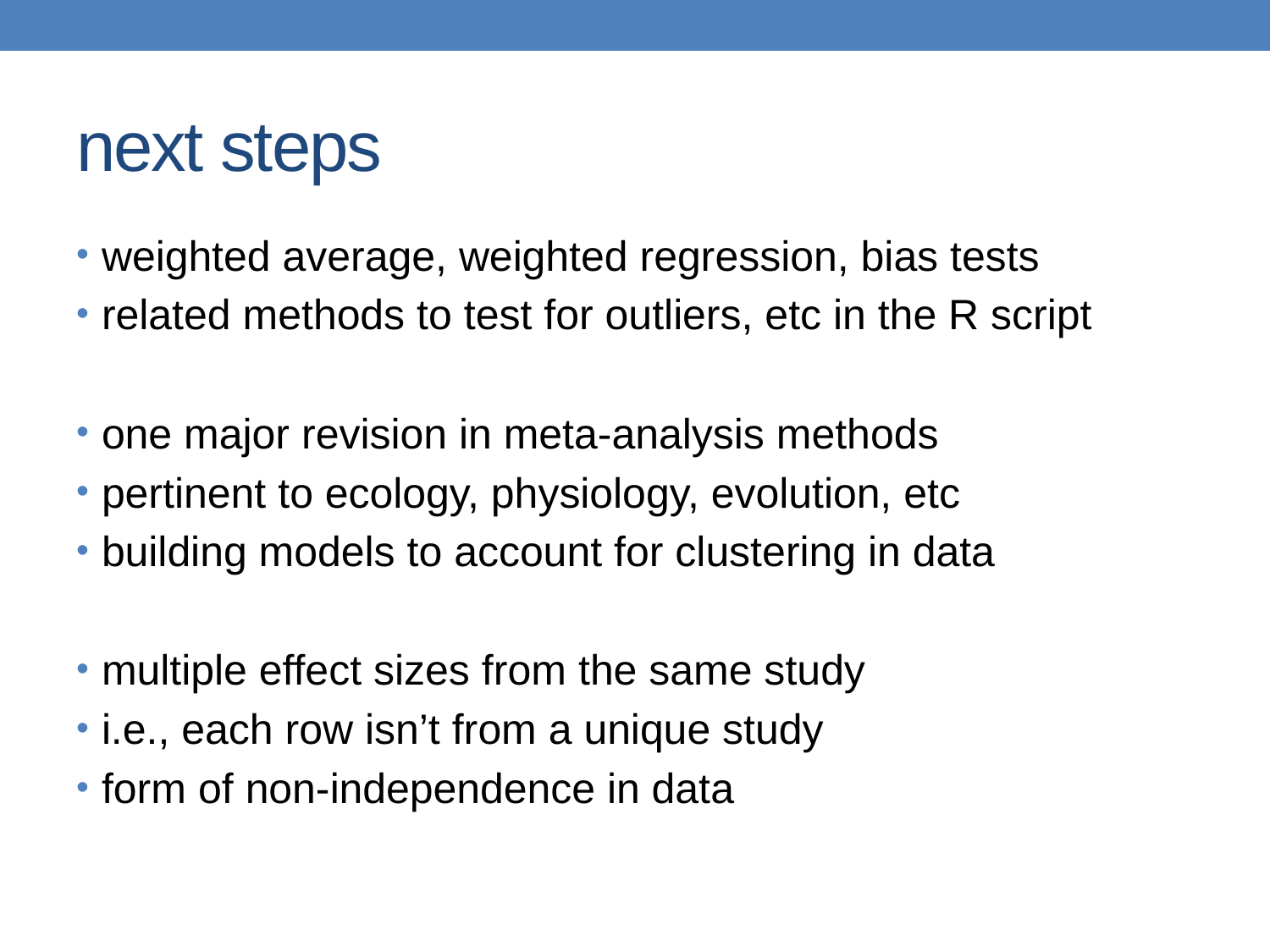

# next steps
weighted average, weighted regression, bias tests
related methods to test for outliers, etc in the R script

one major revision in meta-analysis methods
pertinent to ecology, physiology, evolution, etc
building models to account for clustering in data

multiple effect sizes from the same study
i.e., each row isn’t from a unique study
form of non-independence in data